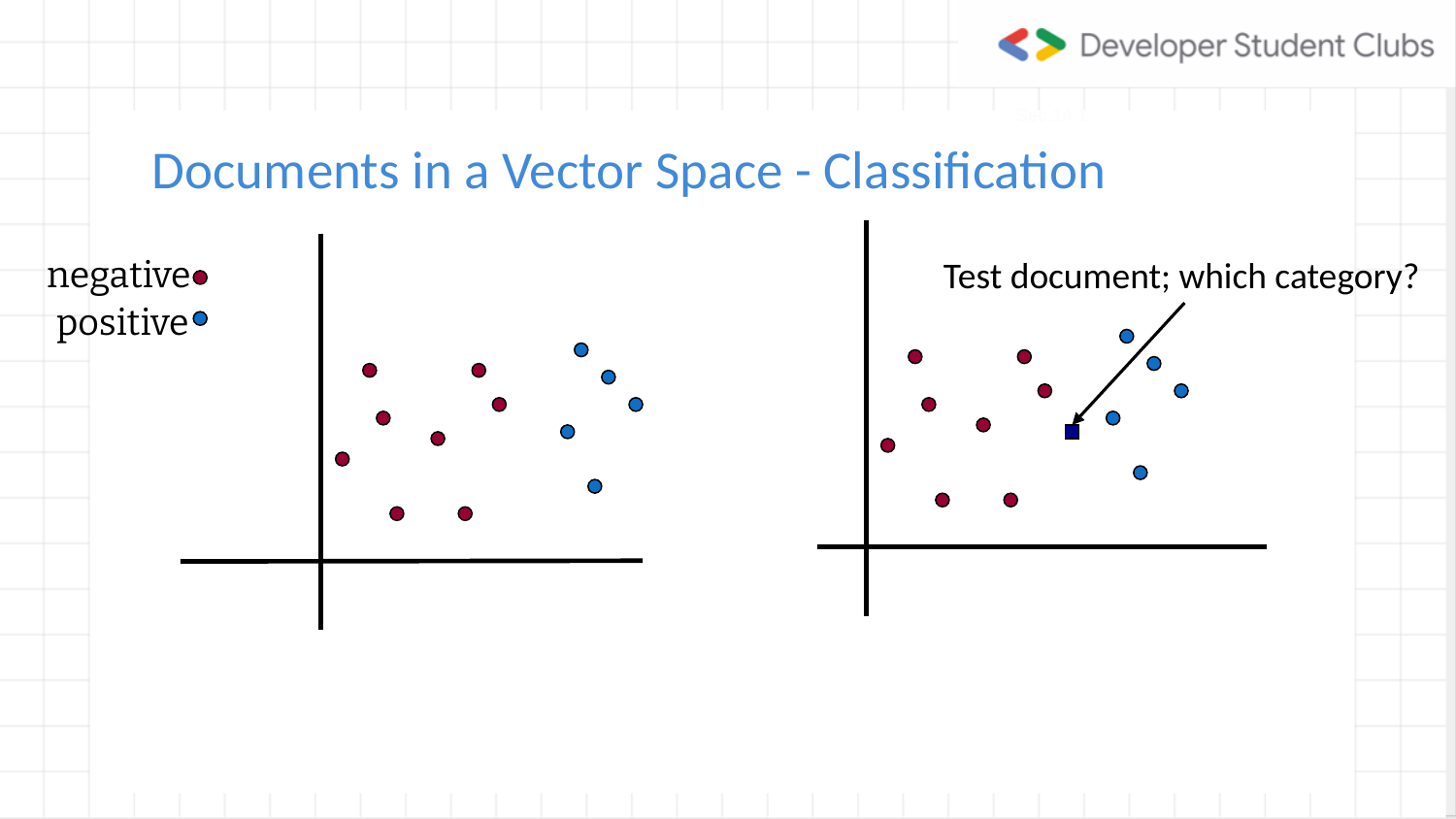

Sec.14.1
Documents in a Vector Space - Classification

negative

positive

Test document; which category?